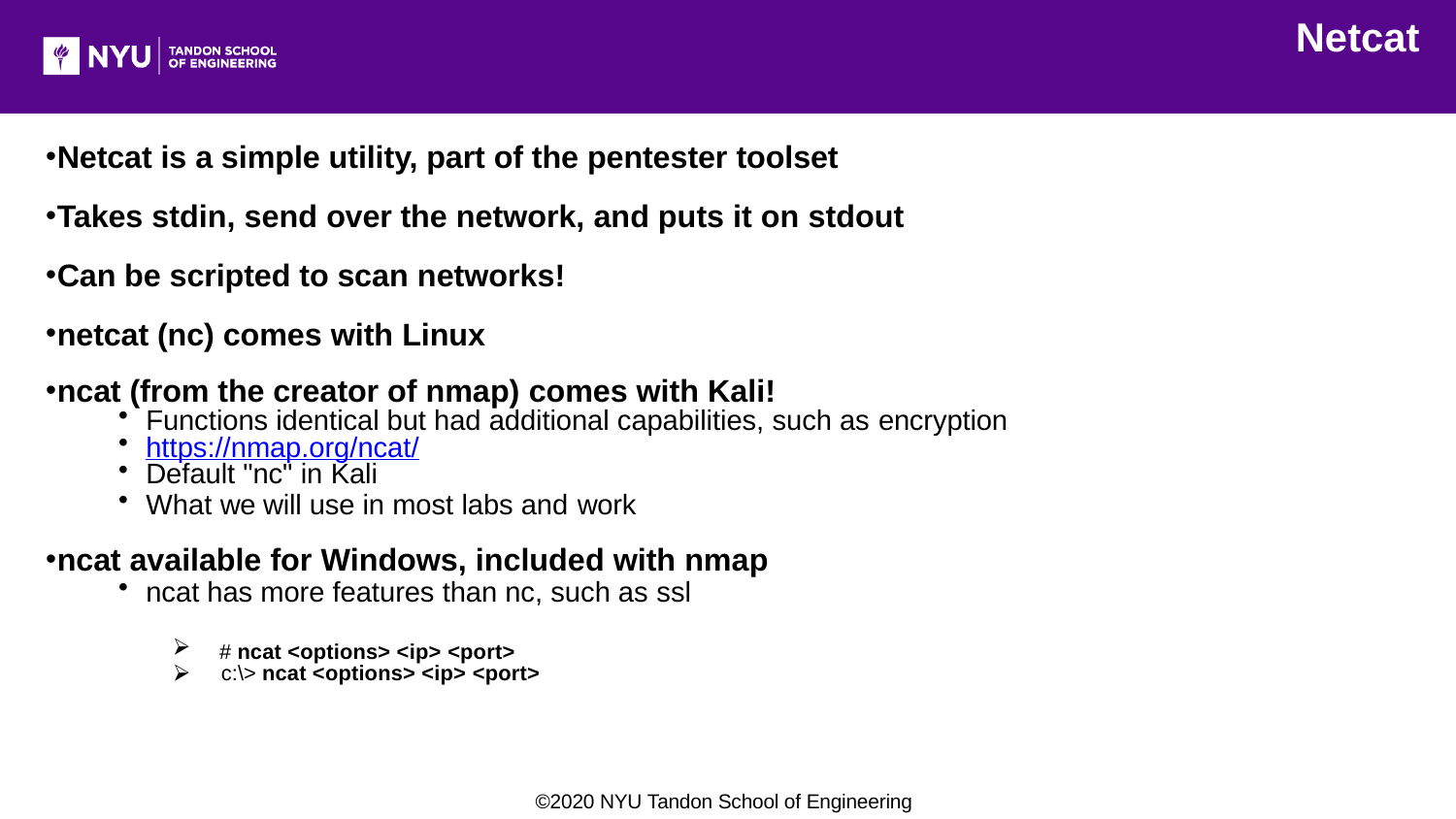

# Netcat
Netcat is a simple utility, part of the pentester toolset
Takes stdin, send over the network, and puts it on stdout
Can be scripted to scan networks!
netcat (nc) comes with Linux
ncat (from the creator of nmap) comes with Kali!
Functions identical but had additional capabilities, such as encryption
https://nmap.org/ncat/
Default "nc" in Kali
What we will use in most labs and work
ncat available for Windows, included with nmap
ncat has more features than nc, such as ssl
⮚
# ncat <options> <ip> <port>
⮚	c:\> ncat <options> <ip> <port>
©2020 NYU Tandon School of Engineering